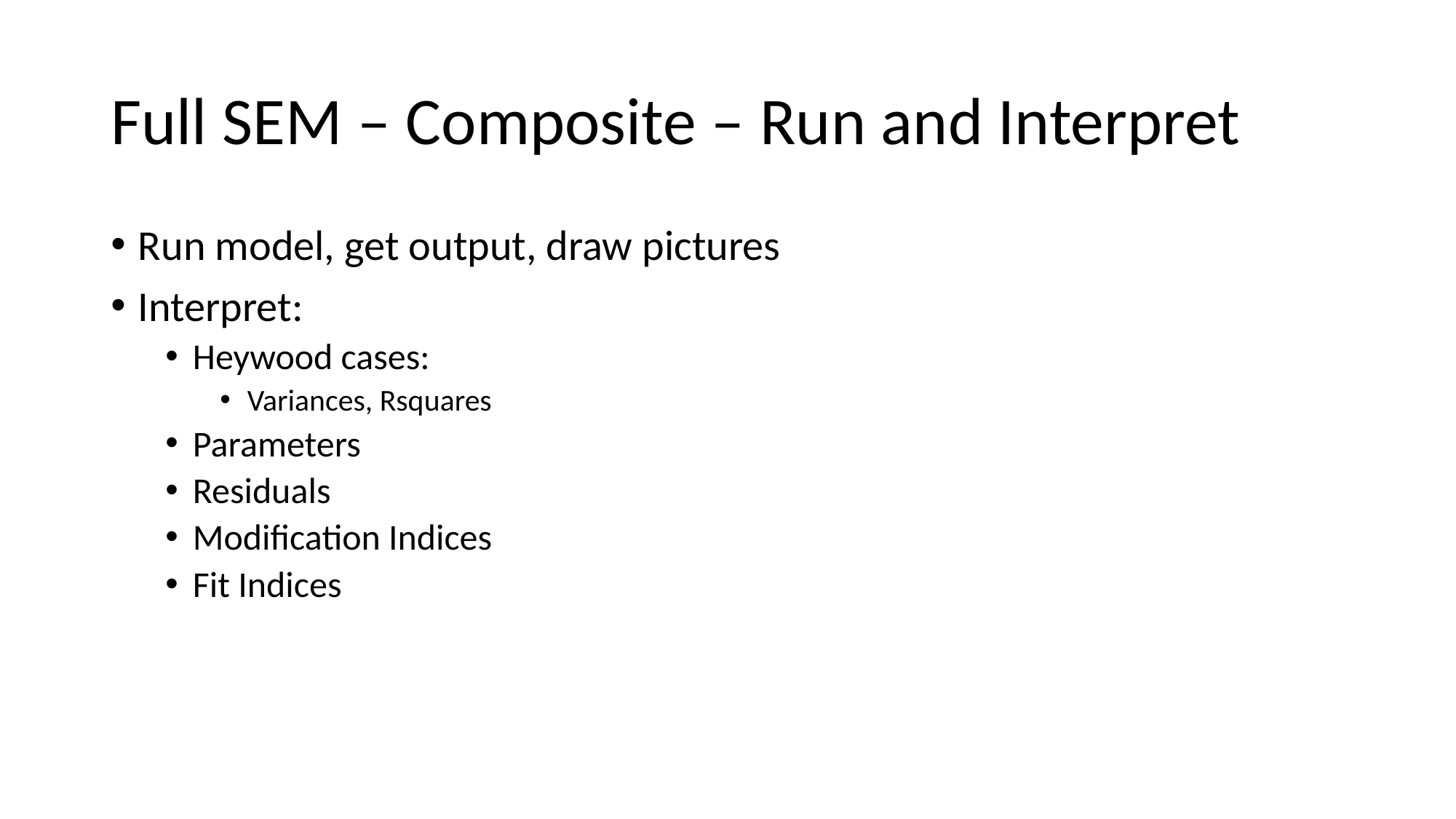

# Full SEM – Composite – Run and Interpret
Run model, get output, draw pictures
Interpret:
Heywood cases:
Variances, Rsquares
Parameters
Residuals
Modification Indices
Fit Indices